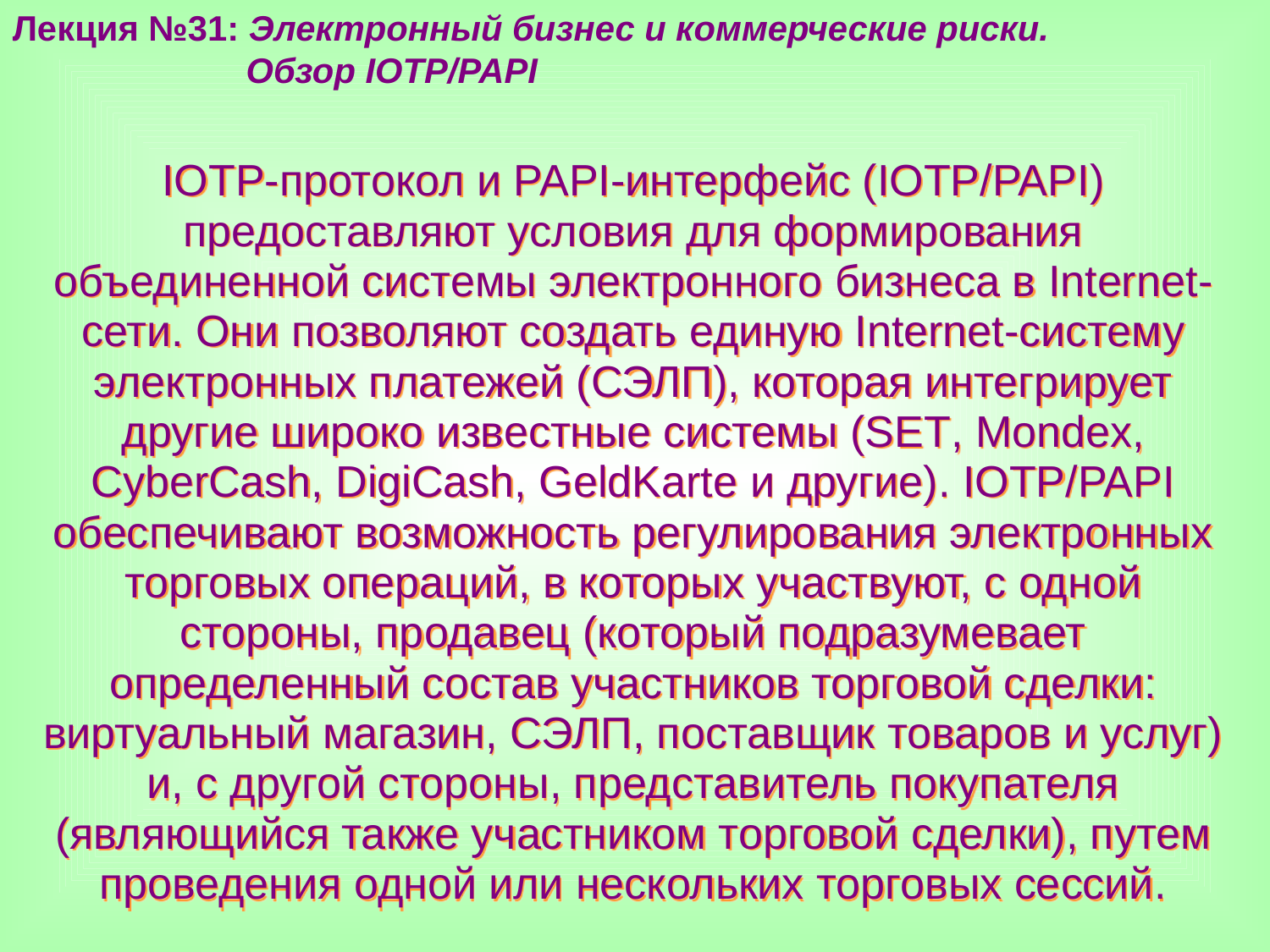

Лекция №31: Электронный бизнес и коммерческие риски.
                        Обзор IOTP/PAPI
IOTP-протокол и PAPI-интерфейс (IOTP/PAPI) предоставляют условия для формирования объединенной системы электронного бизнеса в Internet-сети. Они позволяют создать единую Internet-систему электронных платежей (СЭЛП), которая интегрирует другие широко известные системы (SET, Mondex, CyberCash, DigiCash, GeldKarte и другие). IOTP/PAPI обеспечивают возможность регулирования электронных торговых операций, в которых участвуют, с одной стороны, продавец (который подразумевает определенный состав участников торговой сделки: виртуальный магазин, СЭЛП, поставщик товаров и услуг) и, с другой стороны, представитель покупателя (являющийся также участником торговой сделки), путем проведения одной или нескольких торговых сессий.